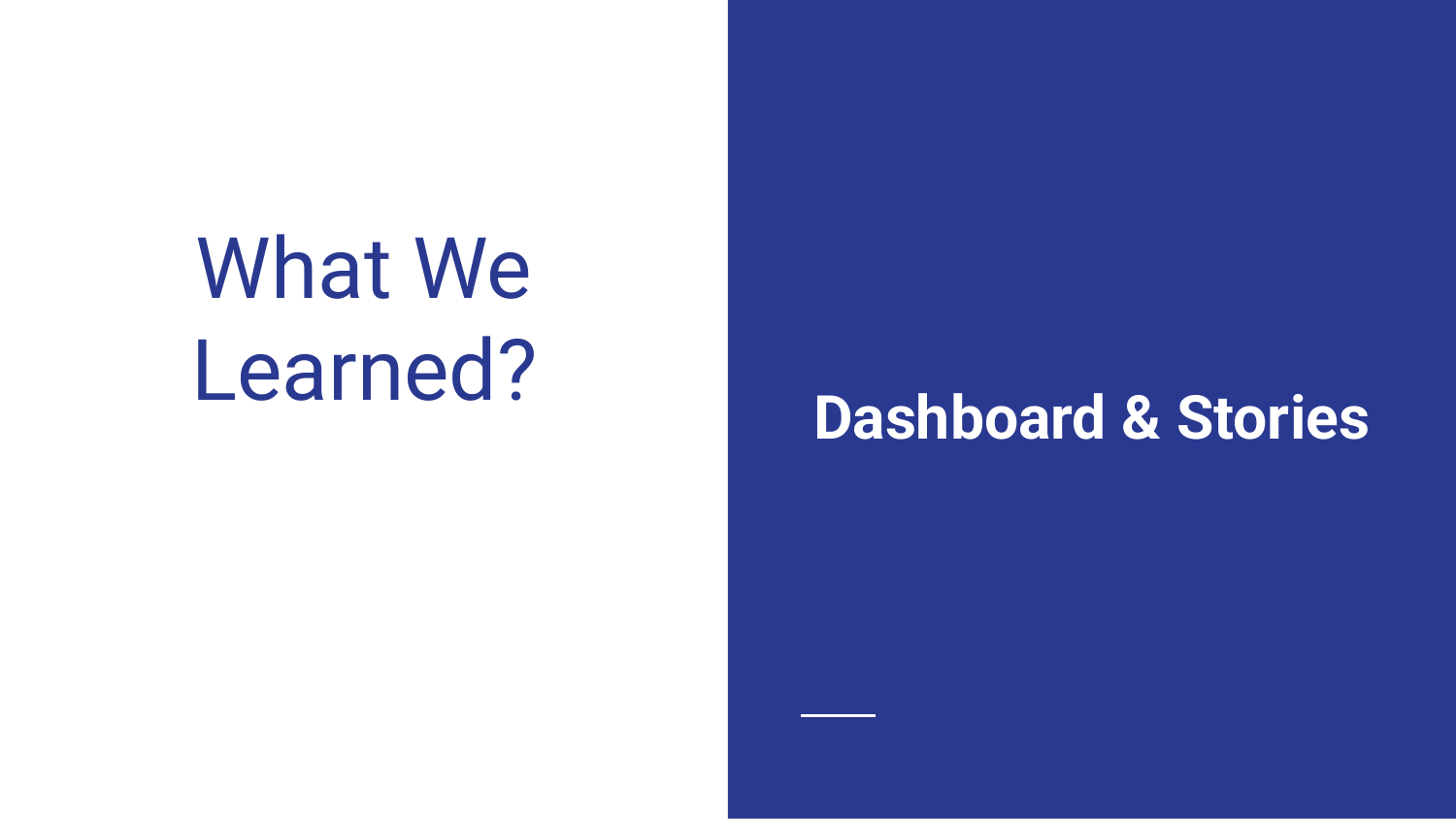

Dashboard & Stories
# What We Learned?